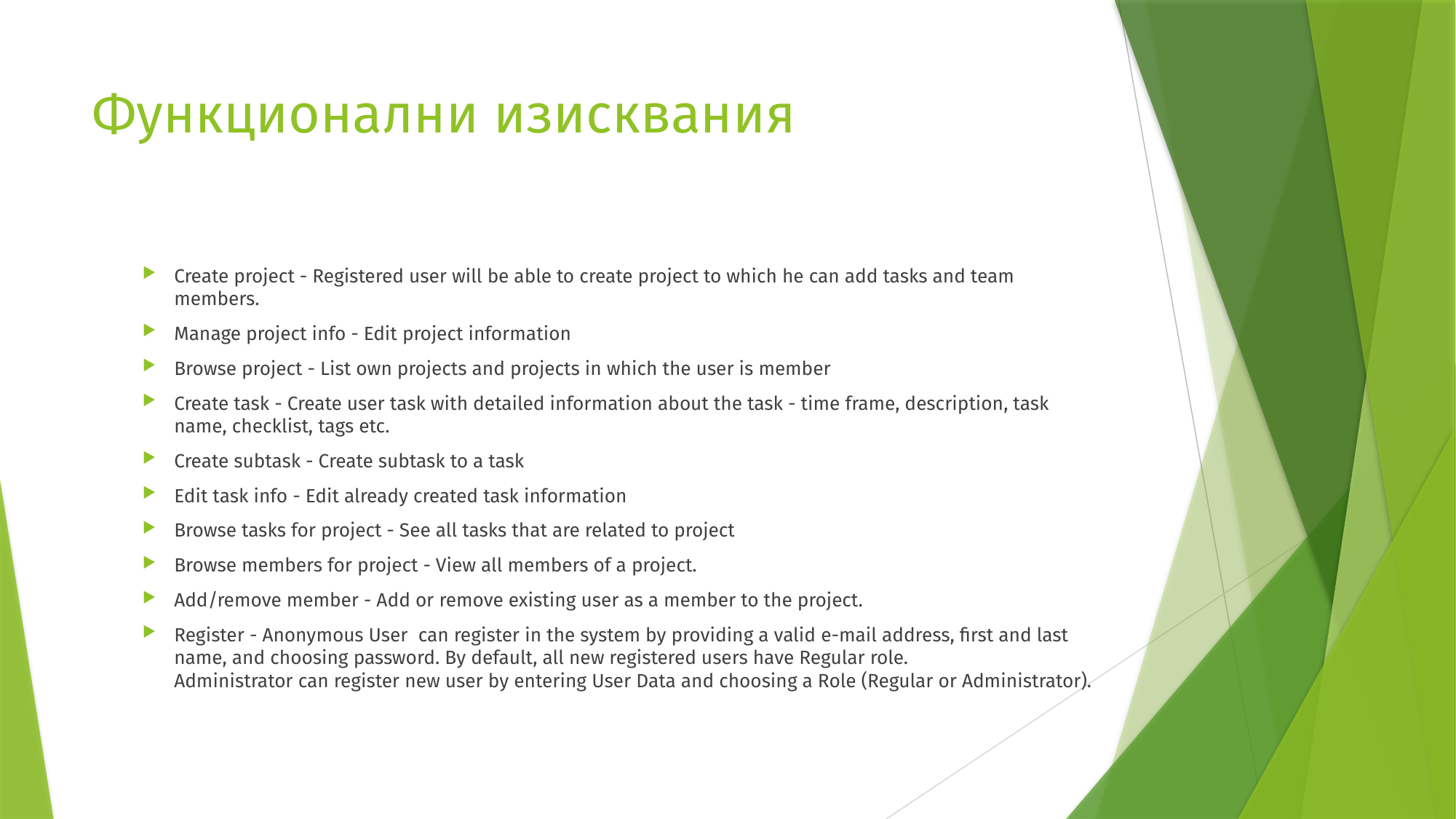

# Функционални изисквания
Create project - Registered user will be able to create project to which he can add tasks and team members.
Manage project info - Edit project information
Browse project - List own projects and projects in which the user is member
Create task - Create user task with detailed information about the task - time frame, description, task name, checklist, tags etc.
Create subtask - Create subtask to a task
Edit task info - Edit already created task information
Browse tasks for project - See all tasks that are related to project
Browse members for project - View all members of a project.
Add/remove member - Add or remove existing user as a member to the project.
Register - Anonymous User  can register in the system by providing a valid e-mail address, first and last name, and choosing password. By default, all new registered users have Regular role.
Administrator can register new user by entering User Data and choosing a Role (Regular or Administrator).